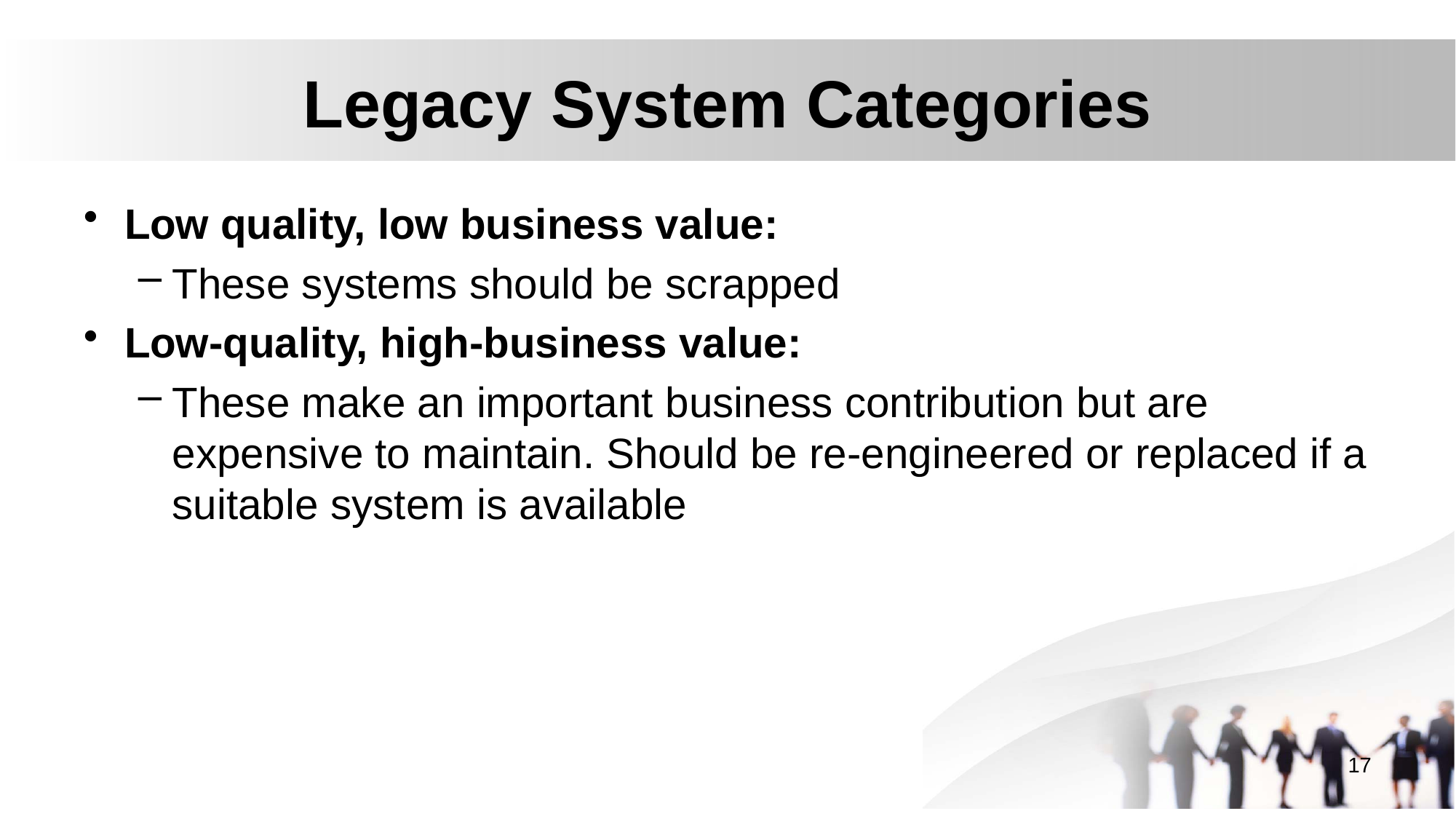

# Legacy System Categories
Low quality, low business value:
These systems should be scrapped
Low-quality, high-business value:
These make an important business contribution but are expensive to maintain. Should be re-engineered or replaced if a suitable system is available
17